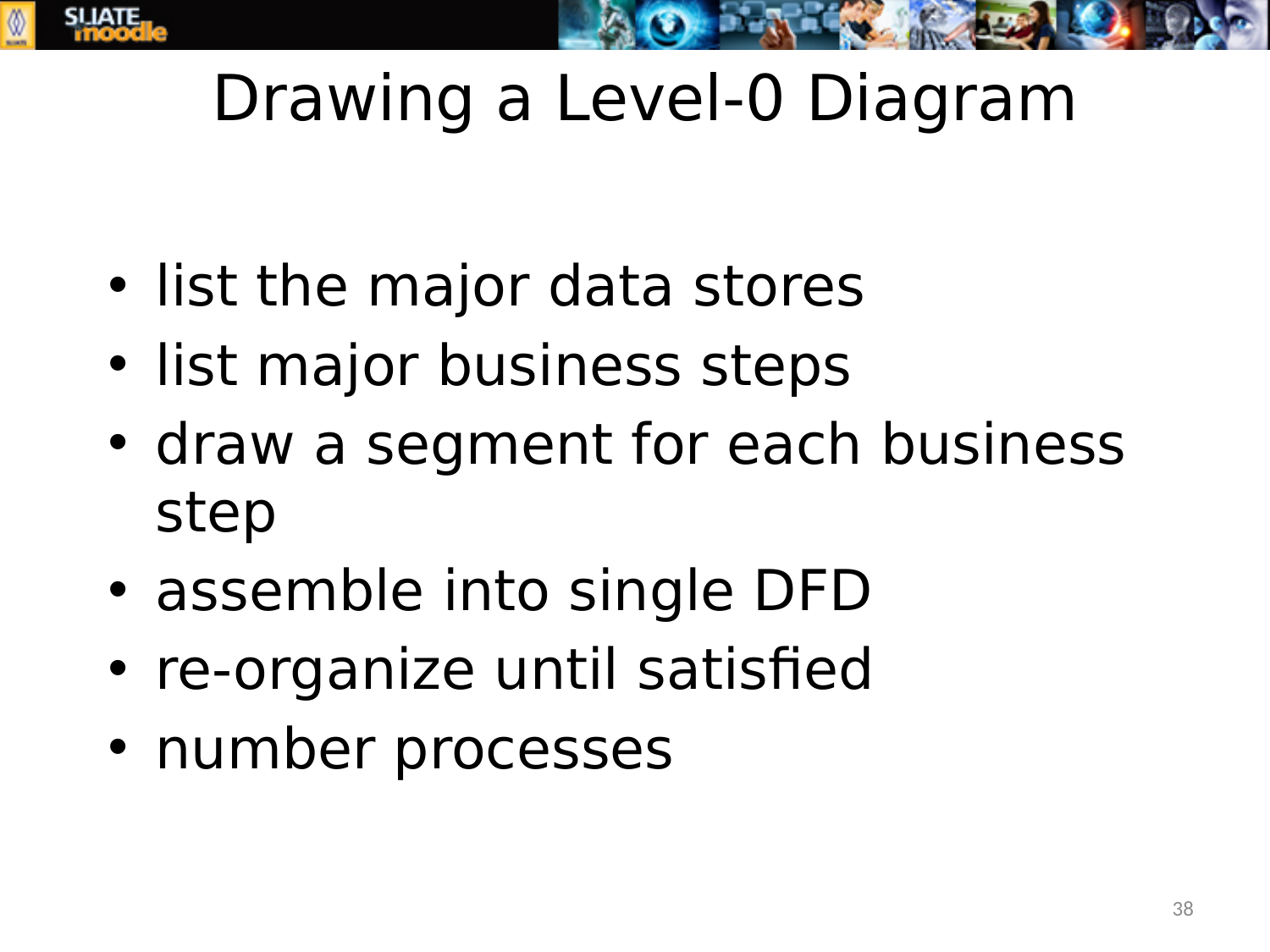

# Drawing a Level-0 Diagram
list the major data stores
list major business steps
draw a segment for each business step
assemble into single DFD
re-organize until satisfied
number processes
38